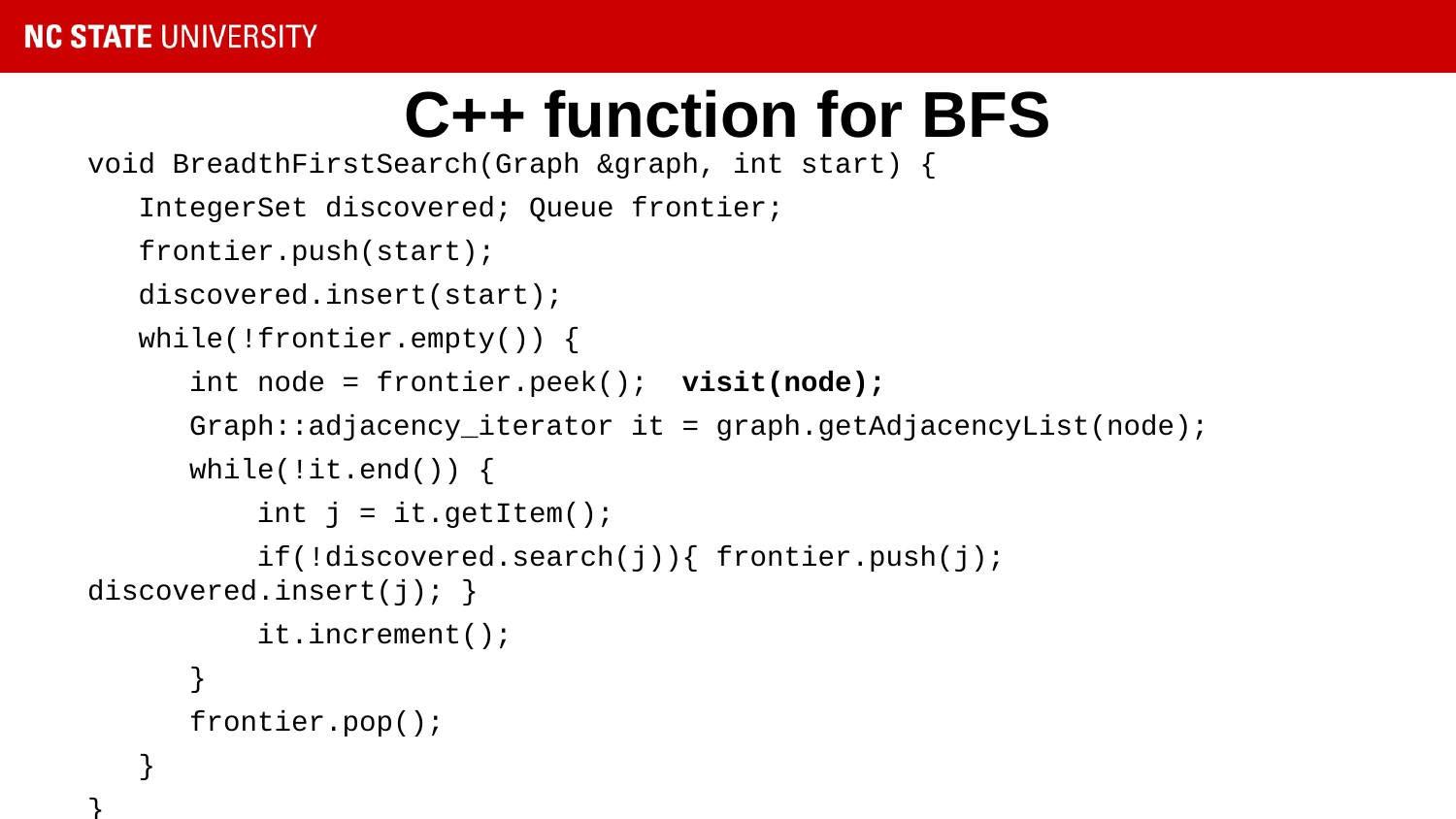

# C++ function for BFS
void BreadthFirstSearch(Graph &graph, int start) {
   IntegerSet discovered; Queue frontier;
   frontier.push(start);
   discovered.insert(start);
   while(!frontier.empty()) {
      int node = frontier.peek();  visit(node);
      Graph::adjacency_iterator it = graph.getAdjacencyList(node);
      while(!it.end()) {
          int j = it.getItem();
          if(!discovered.search(j)){ frontier.push(j); discovered.insert(j); }
          it.increment();
      }
      frontier.pop();
   }
}